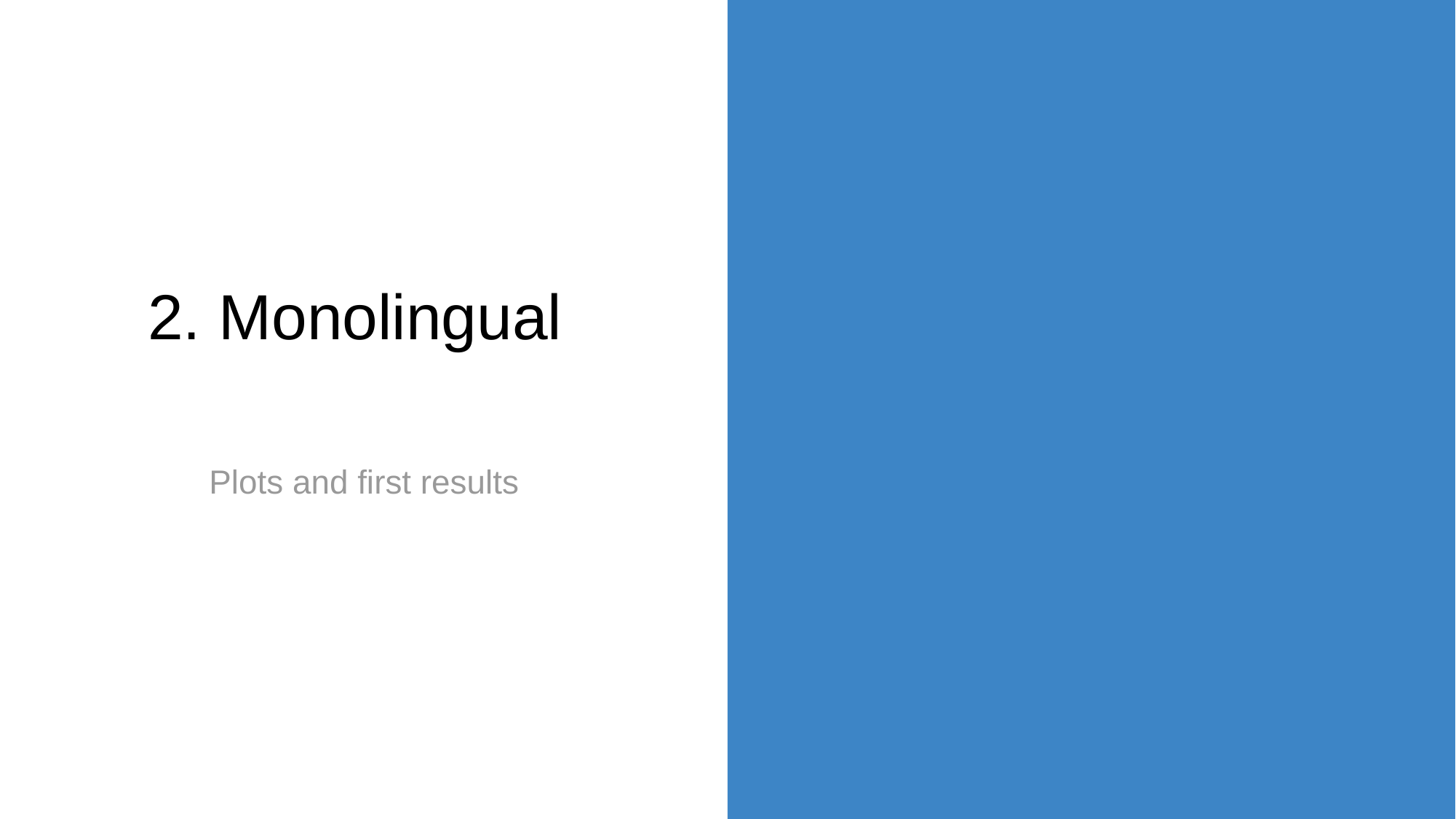

# 2. Monolingual
Plots and first results